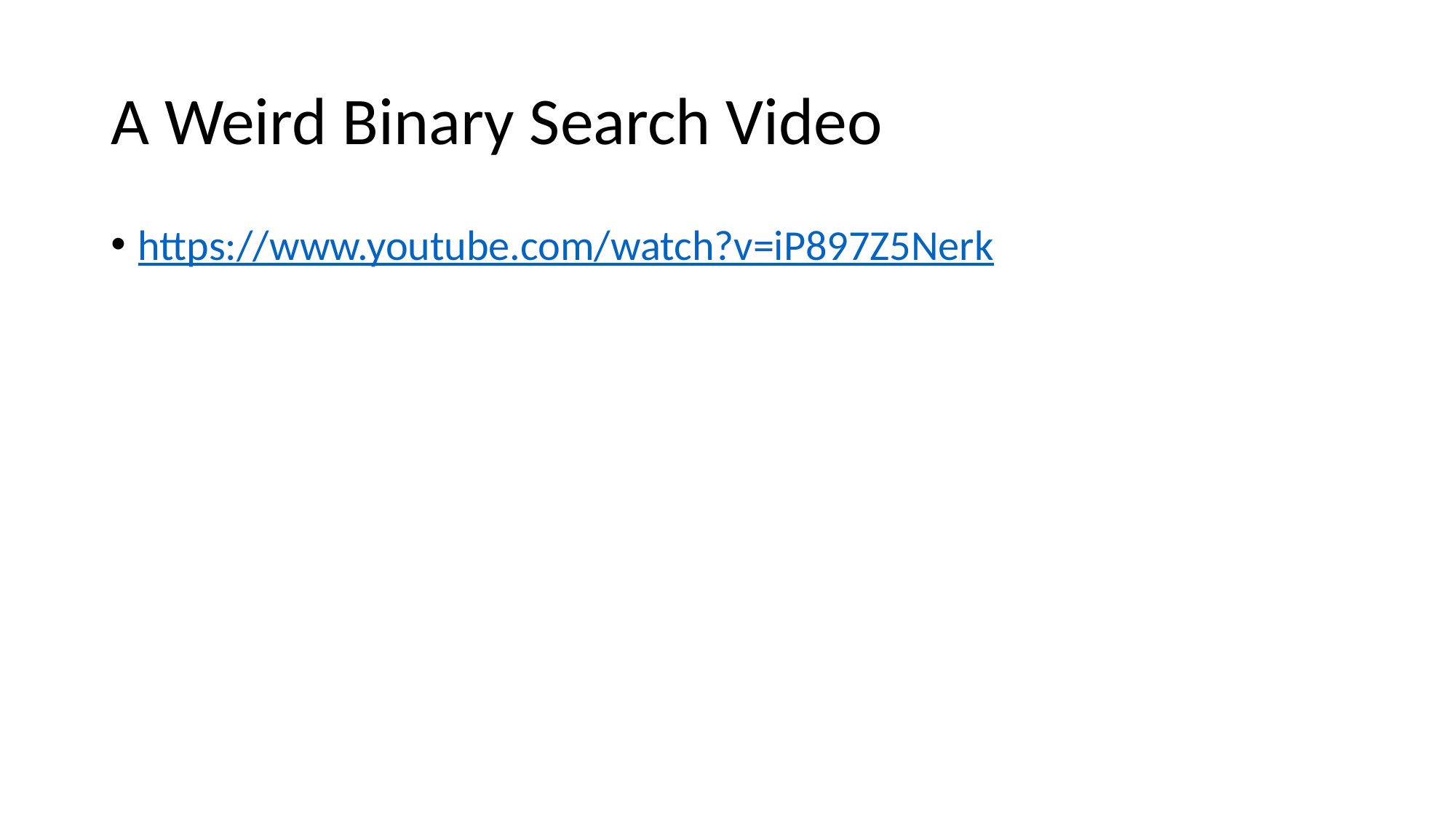

# A Weird Binary Search Video
https://www.youtube.com/watch?v=iP897Z5Nerk